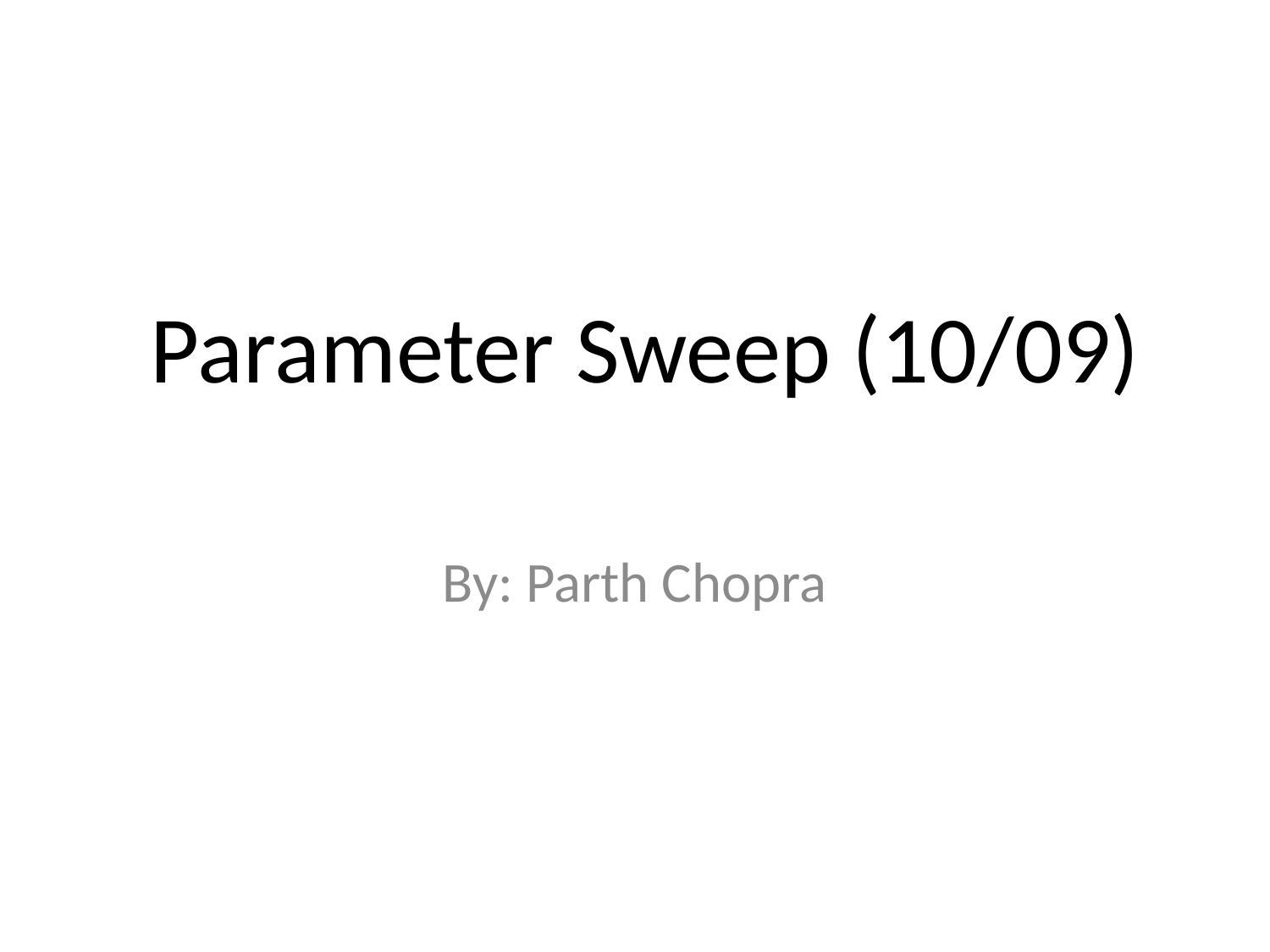

# Parameter Sweep (10/09)
By: Parth Chopra